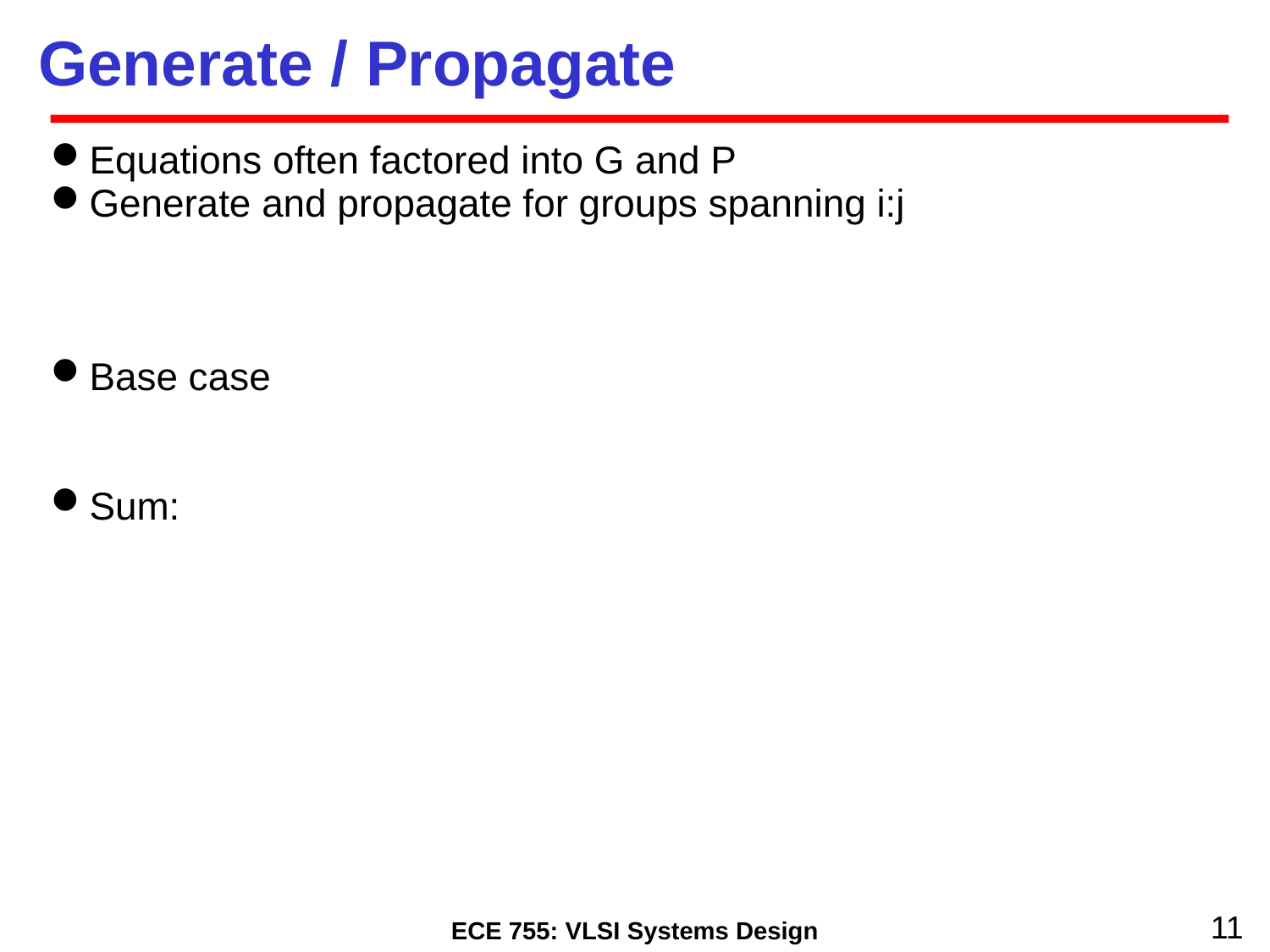

Generate / Propagate
Equations often factored into G and P
Generate and propagate for groups spanning i:j

Base case

Sum: